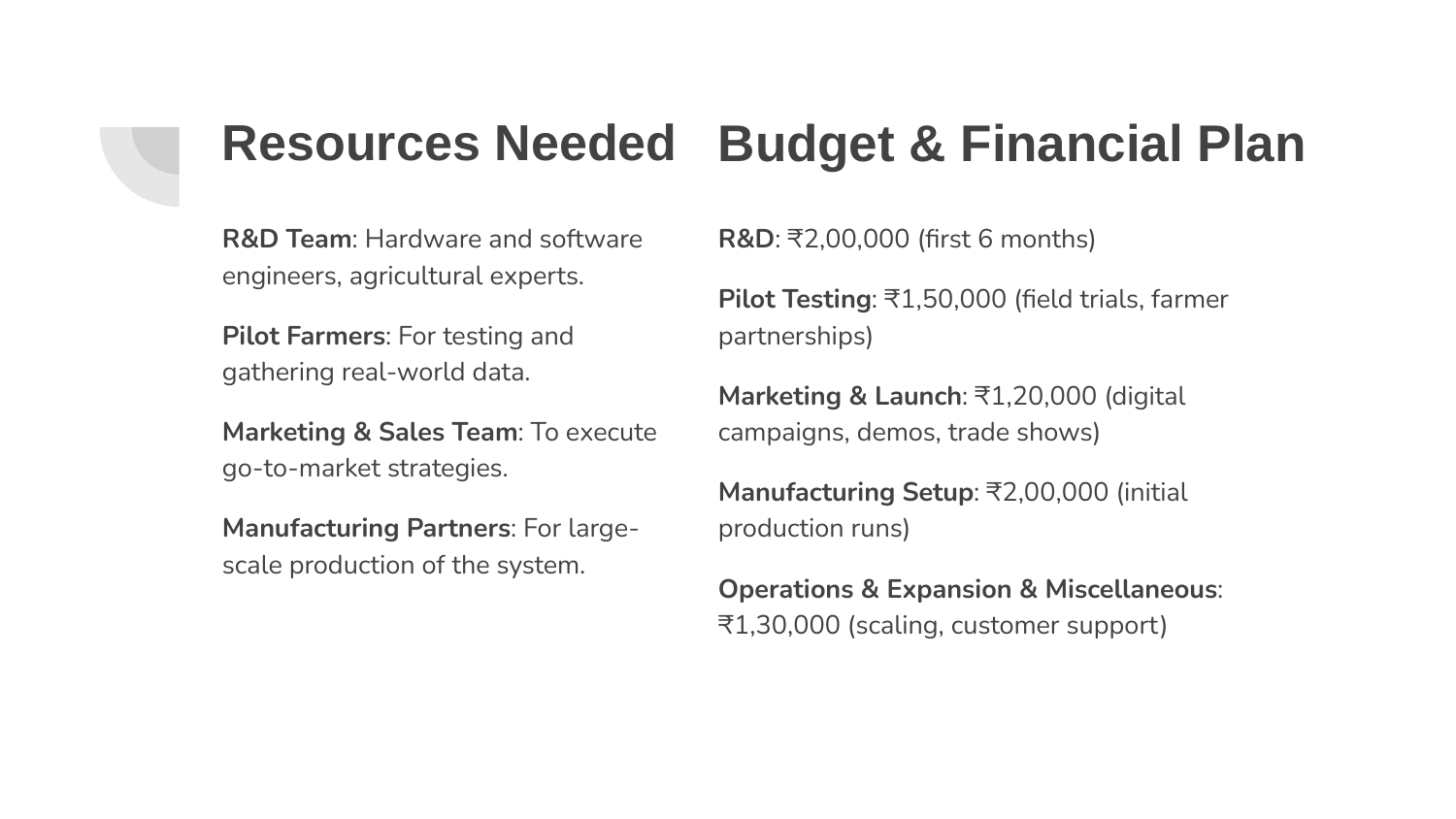

# Resources Needed
Budget & Financial Plan
R&D Team: Hardware and software engineers, agricultural experts.
Pilot Farmers: For testing and gathering real-world data.
Marketing & Sales Team: To execute go-to-market strategies.
Manufacturing Partners: For large-scale production of the system.
R&D: ₹2,00,000 (first 6 months)
Pilot Testing: ₹1,50,000 (field trials, farmer partnerships)
Marketing & Launch: ₹1,20,000 (digital campaigns, demos, trade shows)
Manufacturing Setup: ₹2,00,000 (initial production runs)
Operations & Expansion & Miscellaneous: ₹1,30,000 (scaling, customer support)